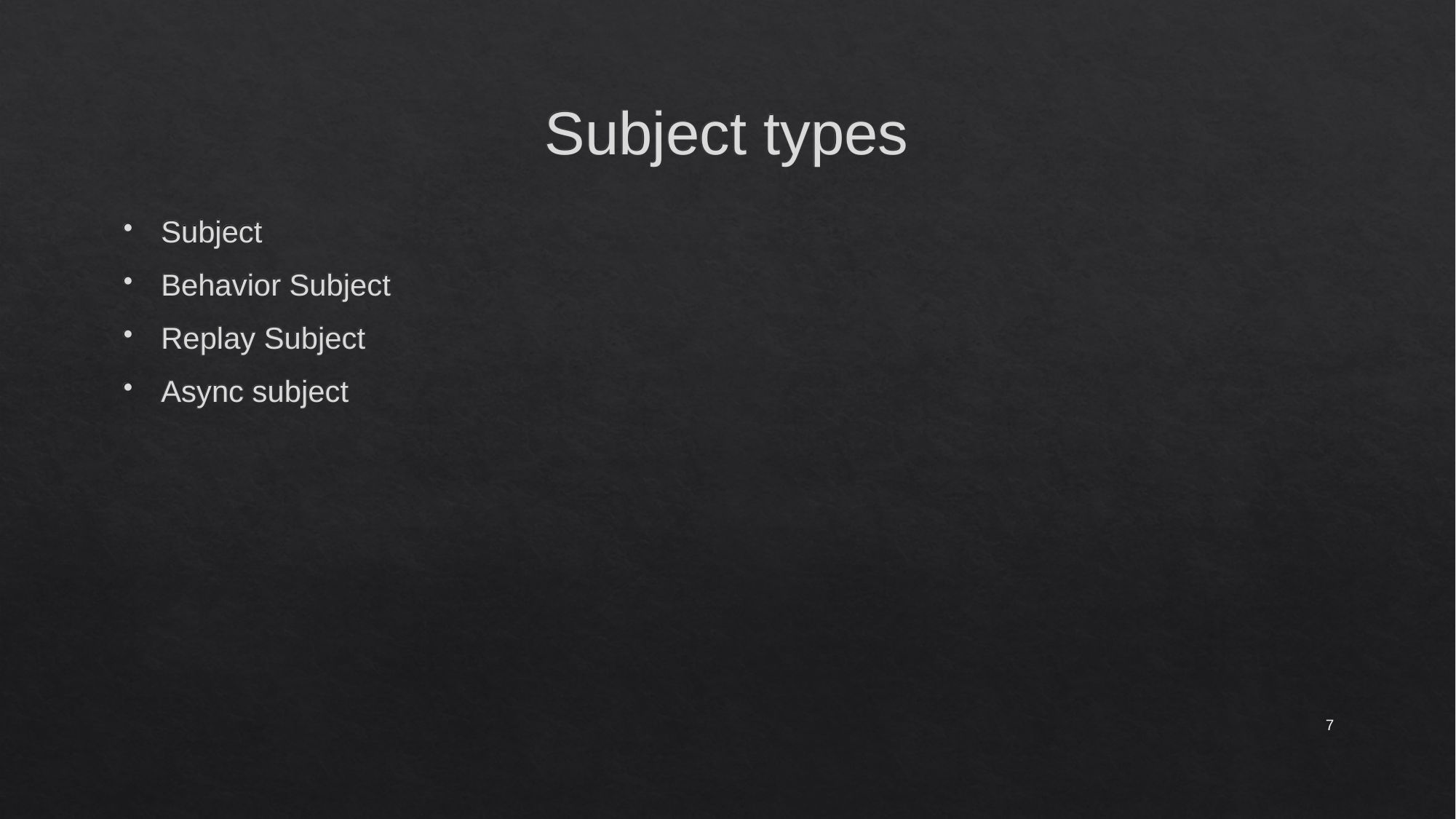

# Subject types
Subject
Behavior Subject
Replay Subject
Async subject
7